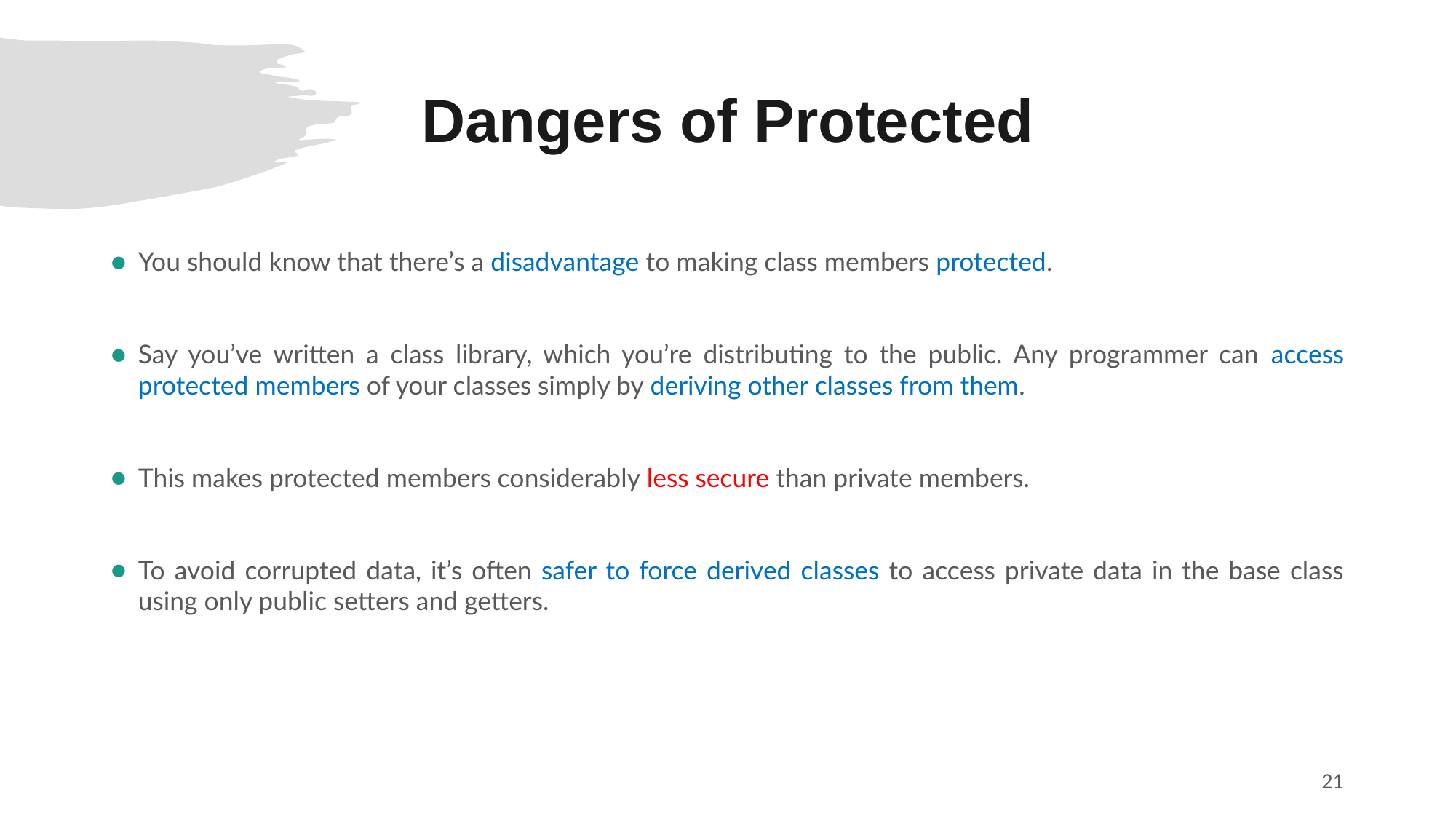

# Dangers of Protected
You should know that there’s a disadvantage to making class members protected.

Say you’ve written a class library, which you’re distributing to the public. Any programmer can access protected members of your classes simply by deriving other classes from them.

This makes protected members considerably less secure than private members.

To avoid corrupted data, it’s often safer to force derived classes to access private data in the base class using only public setters and getters.
21